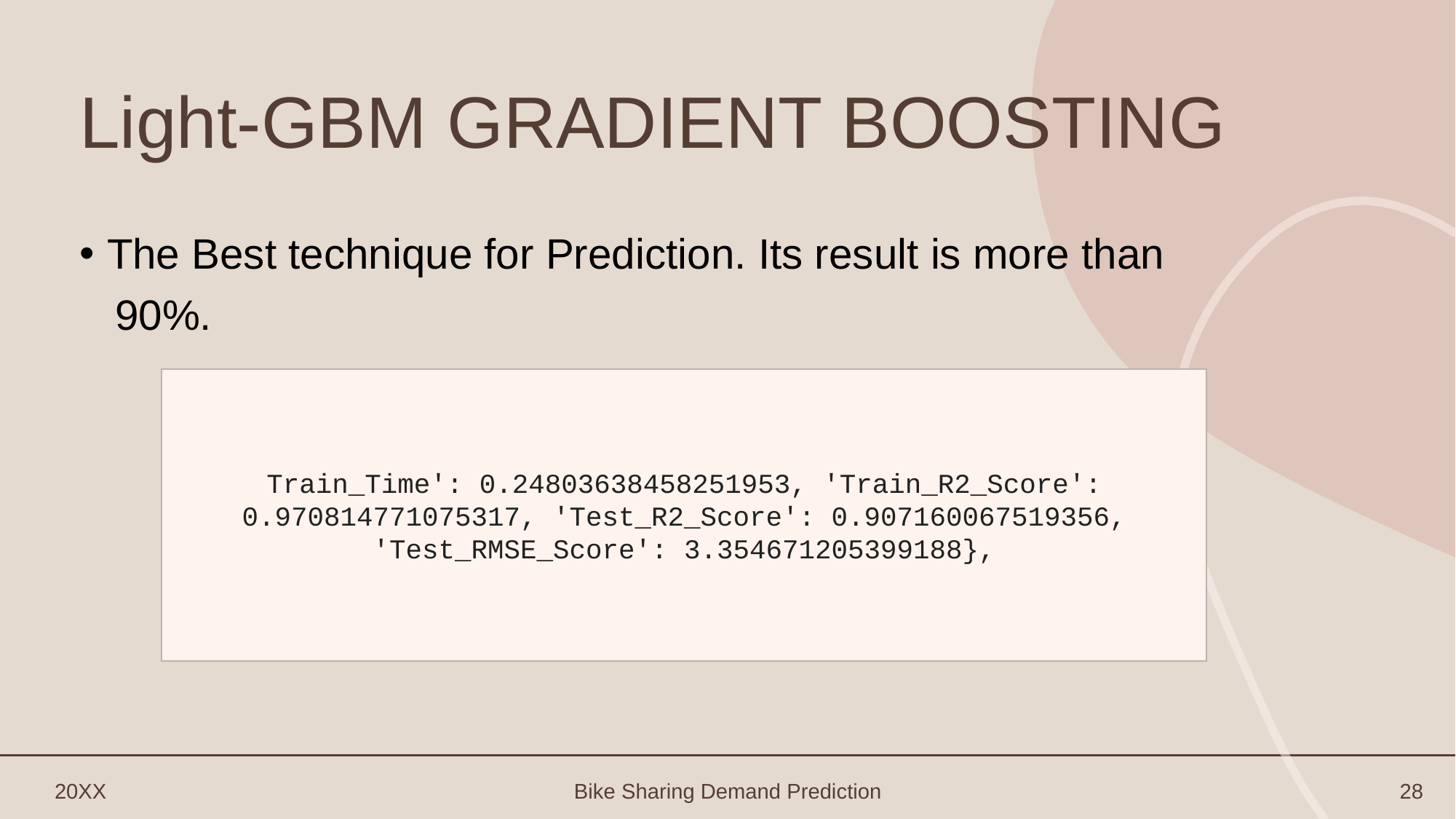

# Light-GBM GRADIENT BOOSTING
The Best technique for Prediction. Its result is more than
   90%.
Train_Time': 0.24803638458251953, 'Train_R2_Score': 0.970814771075317, 'Test_R2_Score': 0.907160067519356, 'Test_RMSE_Score': 3.354671205399188},
20XX
Bike Sharing Demand Prediction
28